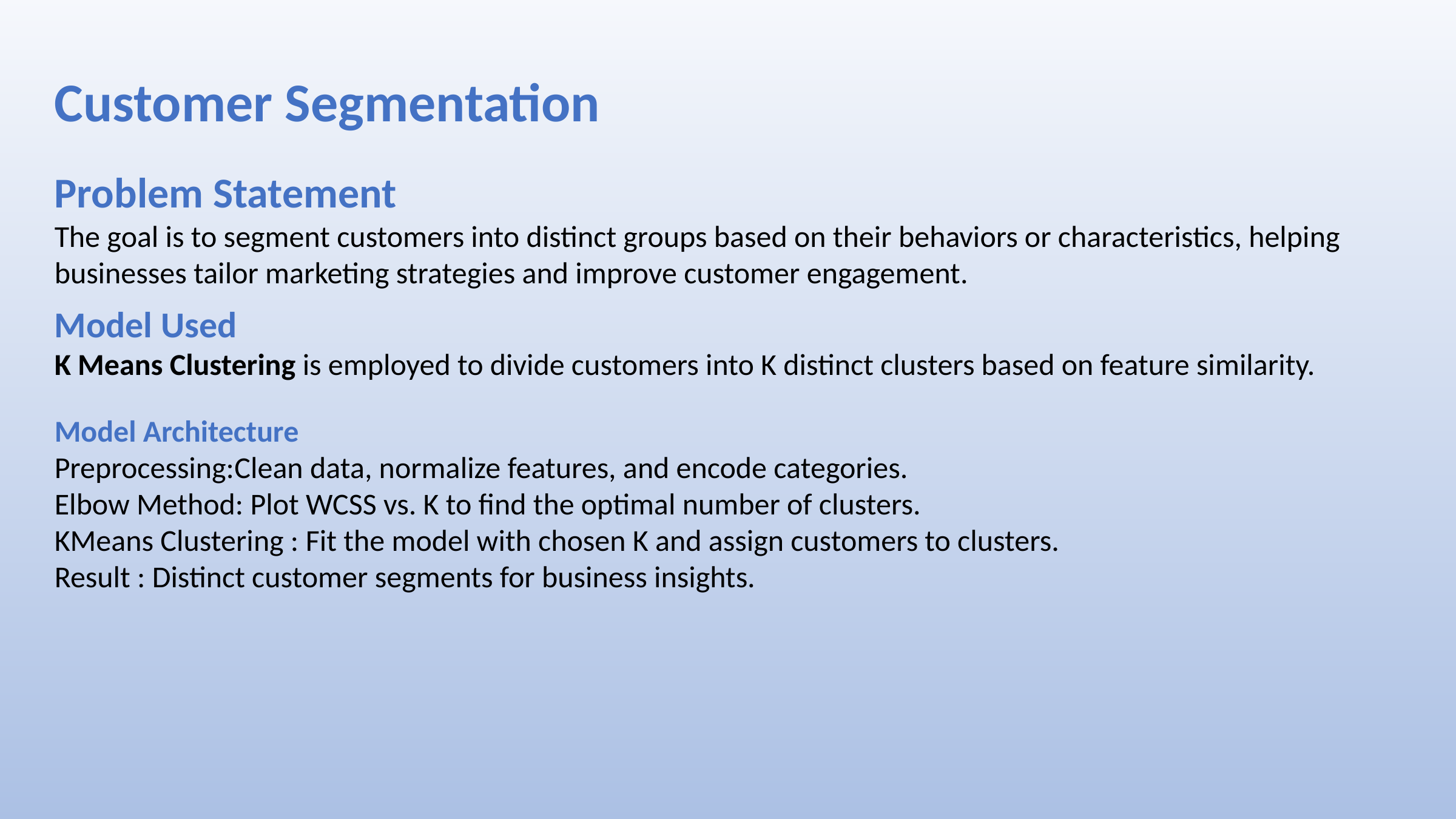

Customer Segmentation
Problem Statement
The goal is to segment customers into distinct groups based on their behaviors or characteristics, helping businesses tailor marketing strategies and improve customer engagement.

Model Used
K Means Clustering is employed to divide customers into K distinct clusters based on feature similarity.

Model Architecture
Preprocessing:Clean data, normalize features, and encode categories.
Elbow Method: Plot WCSS vs. K to find the optimal number of clusters.
KMeans Clustering : Fit the model with chosen K and assign customers to clusters.
Result : Distinct customer segments for business insights.